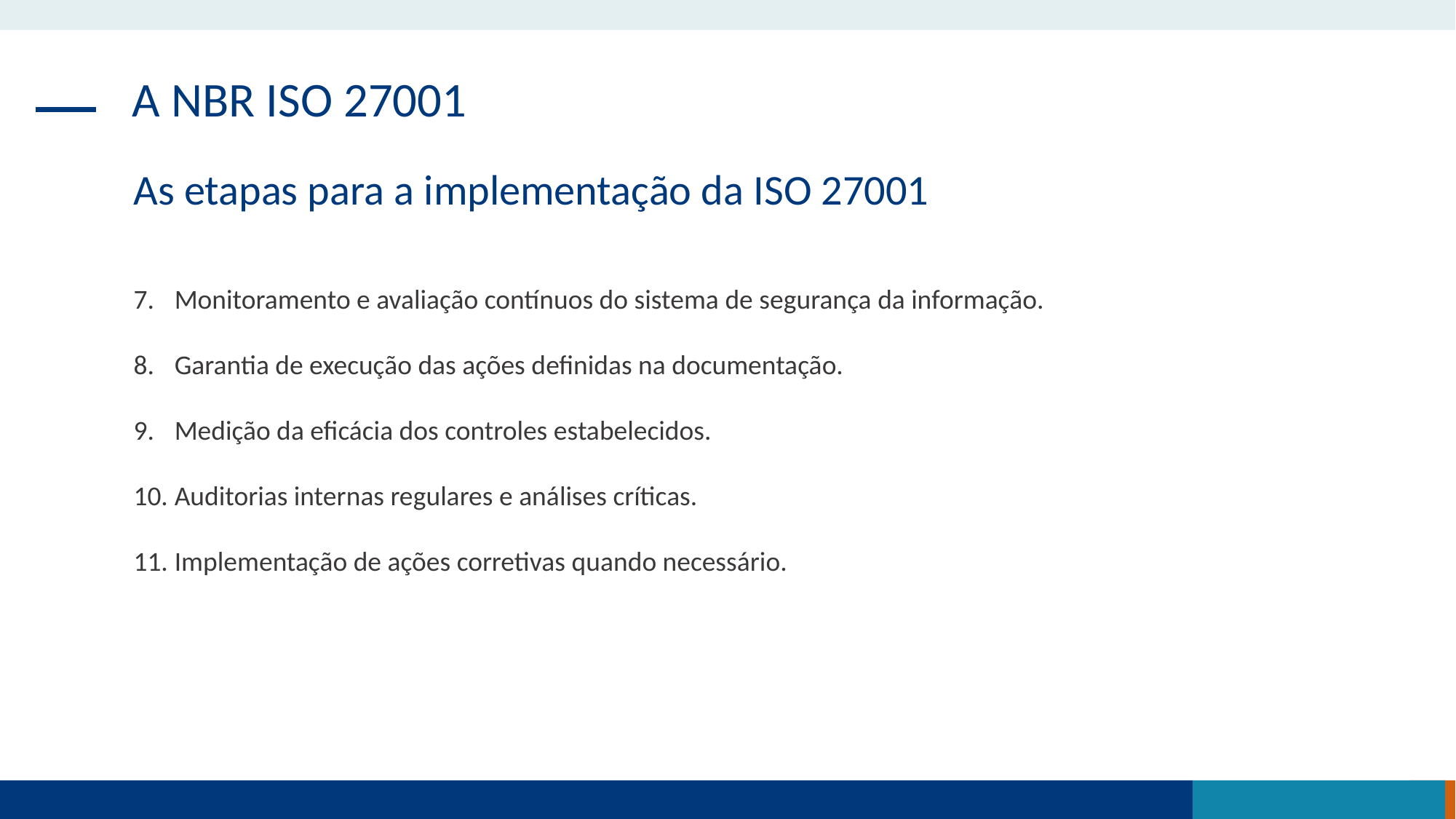

A NBR ISO 27001
As etapas para a implementação da ISO 27001
Monitoramento e avaliação contínuos do sistema de segurança da informação.

Garantia de execução das ações definidas na documentação.

Medição da eficácia dos controles estabelecidos.

Auditorias internas regulares e análises críticas.

Implementação de ações corretivas quando necessário.